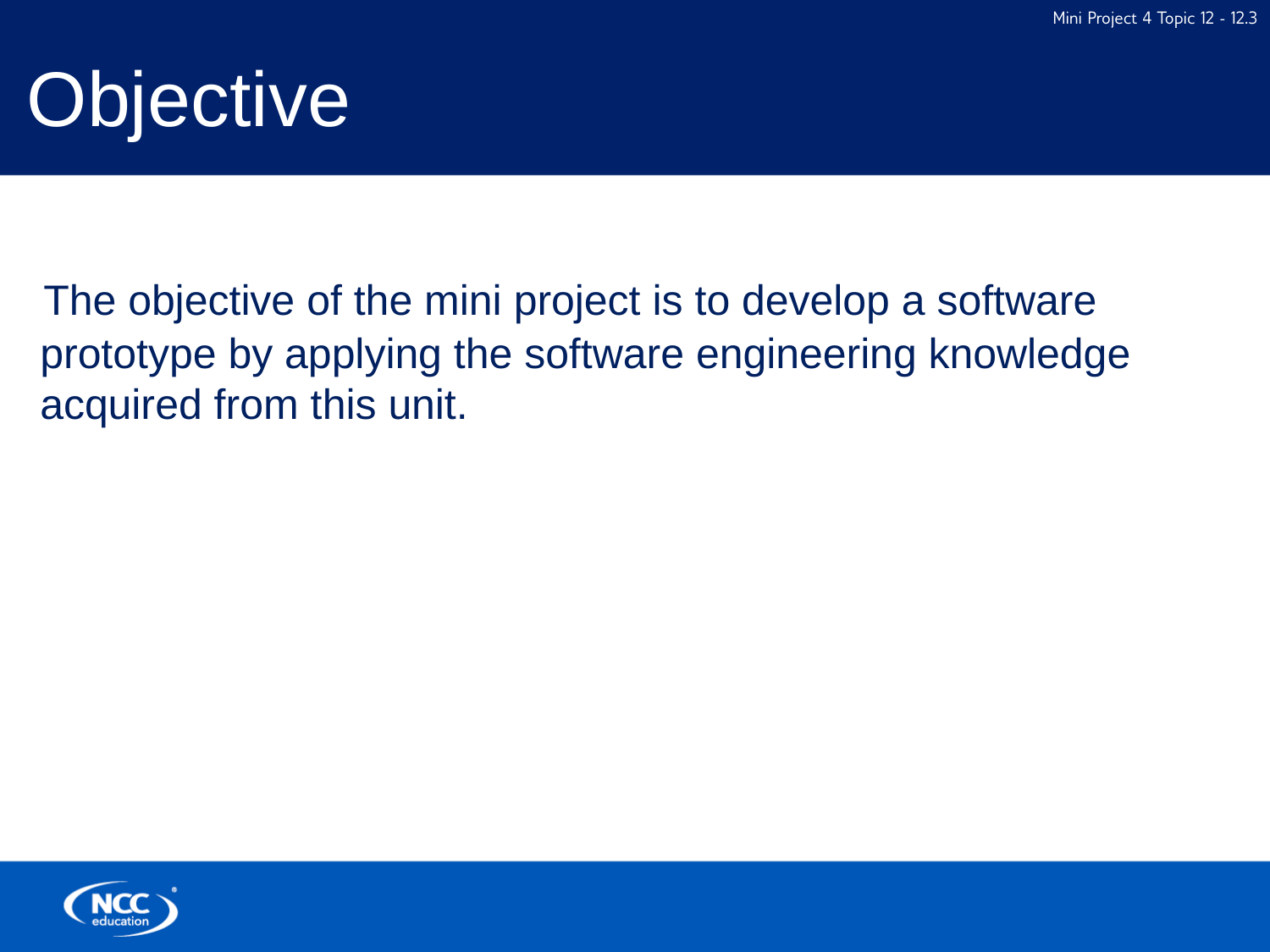

# Objective
 The objective of the mini project is to develop a software prototype by applying the software engineering knowledge acquired from this unit.